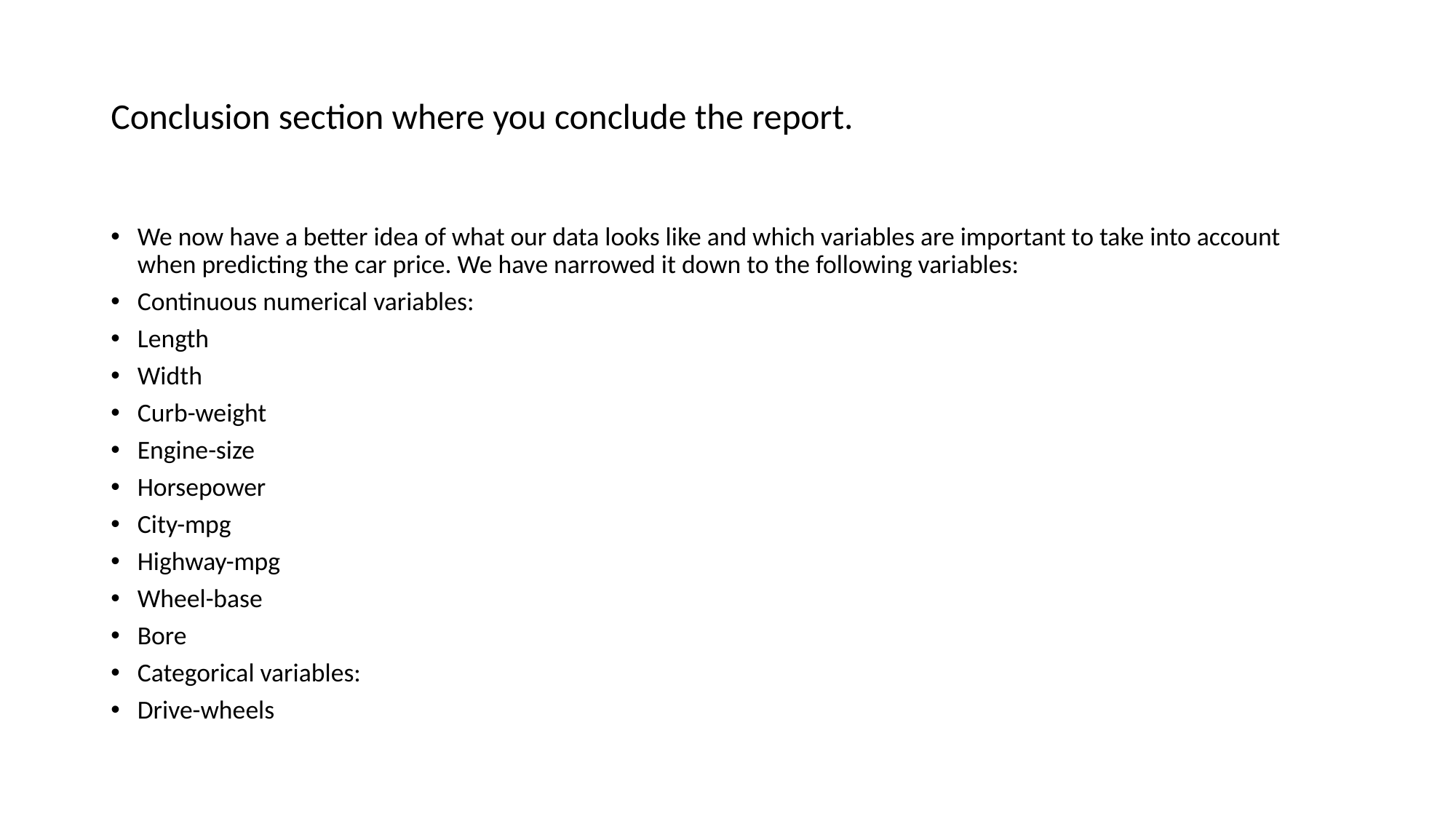

# Conclusion section where you conclude the report.
We now have a better idea of what our data looks like and which variables are important to take into account when predicting the car price. We have narrowed it down to the following variables:
Continuous numerical variables:
Length
Width
Curb-weight
Engine-size
Horsepower
City-mpg
Highway-mpg
Wheel-base
Bore
Categorical variables:
Drive-wheels